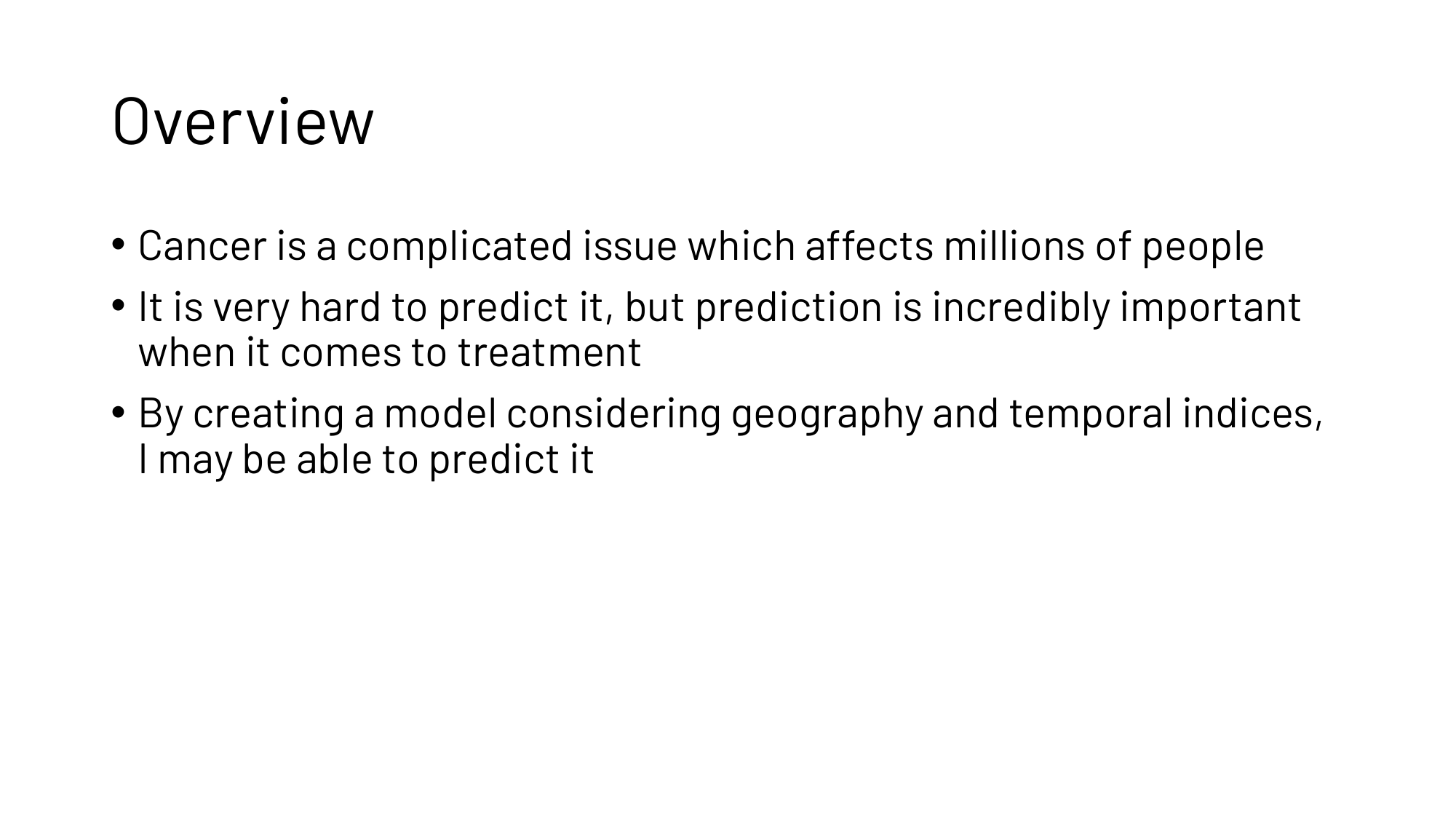

# Overview
Cancer is a complicated issue which affects millions of people
It is very hard to predict it, but prediction is incredibly important when it comes to treatment
By creating a model considering geography and temporal indices, I may be able to predict it